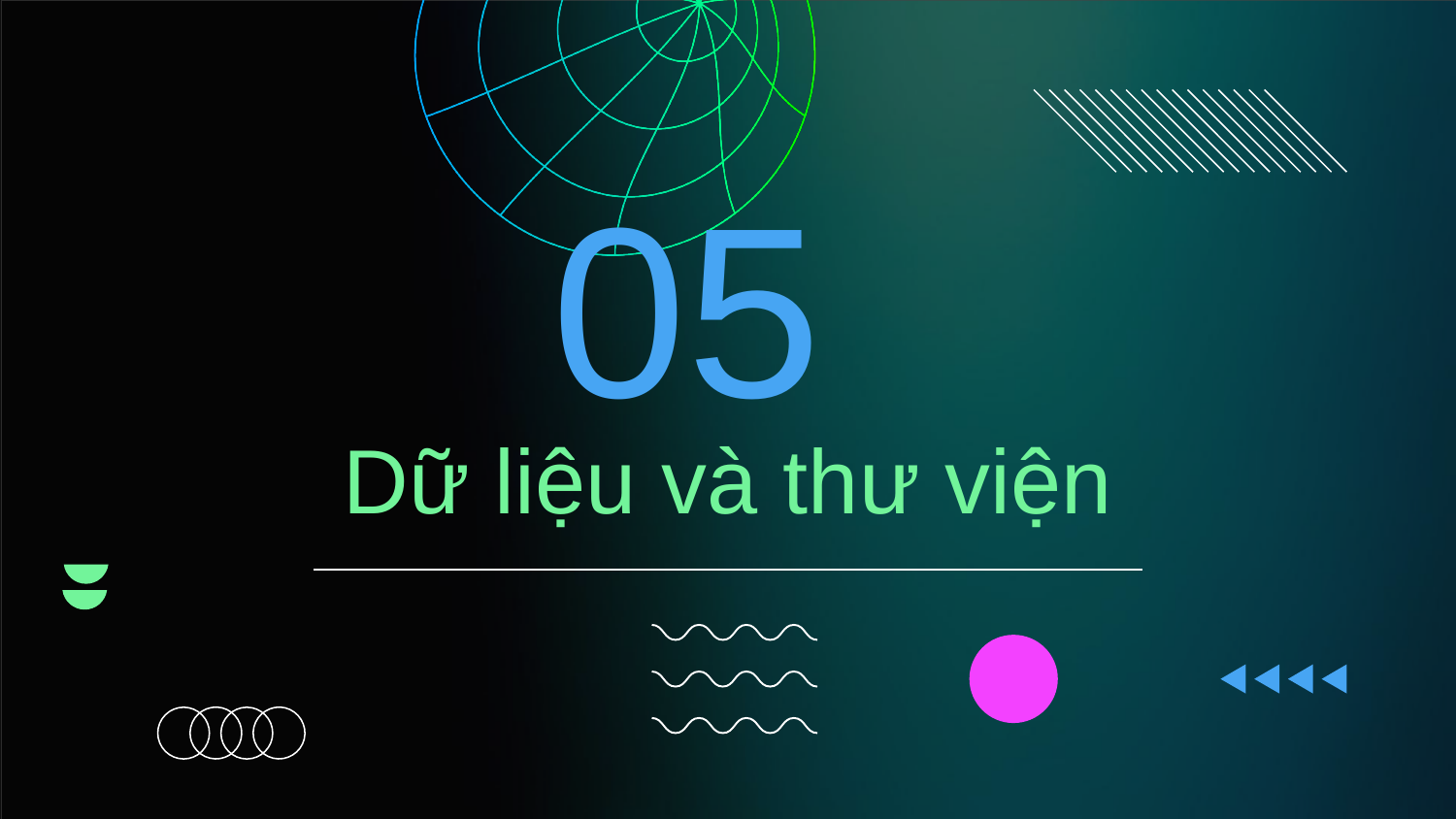

05
# Dữ liệu và thư viện